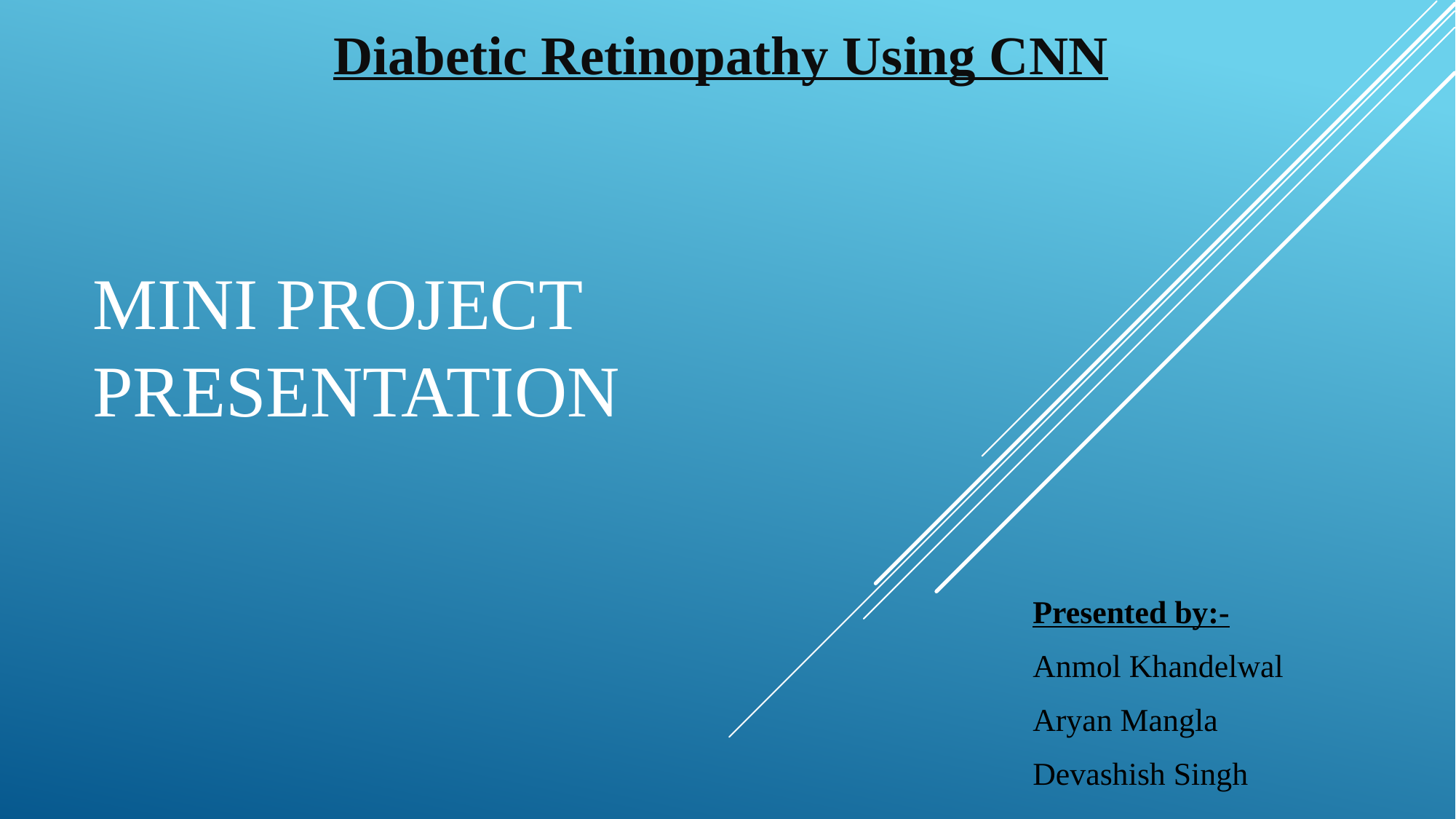

Diabetic Retinopathy Using CNN
# Mini Project Presentation
Presented by:-
Anmol Khandelwal
Aryan Mangla
Devashish Singh